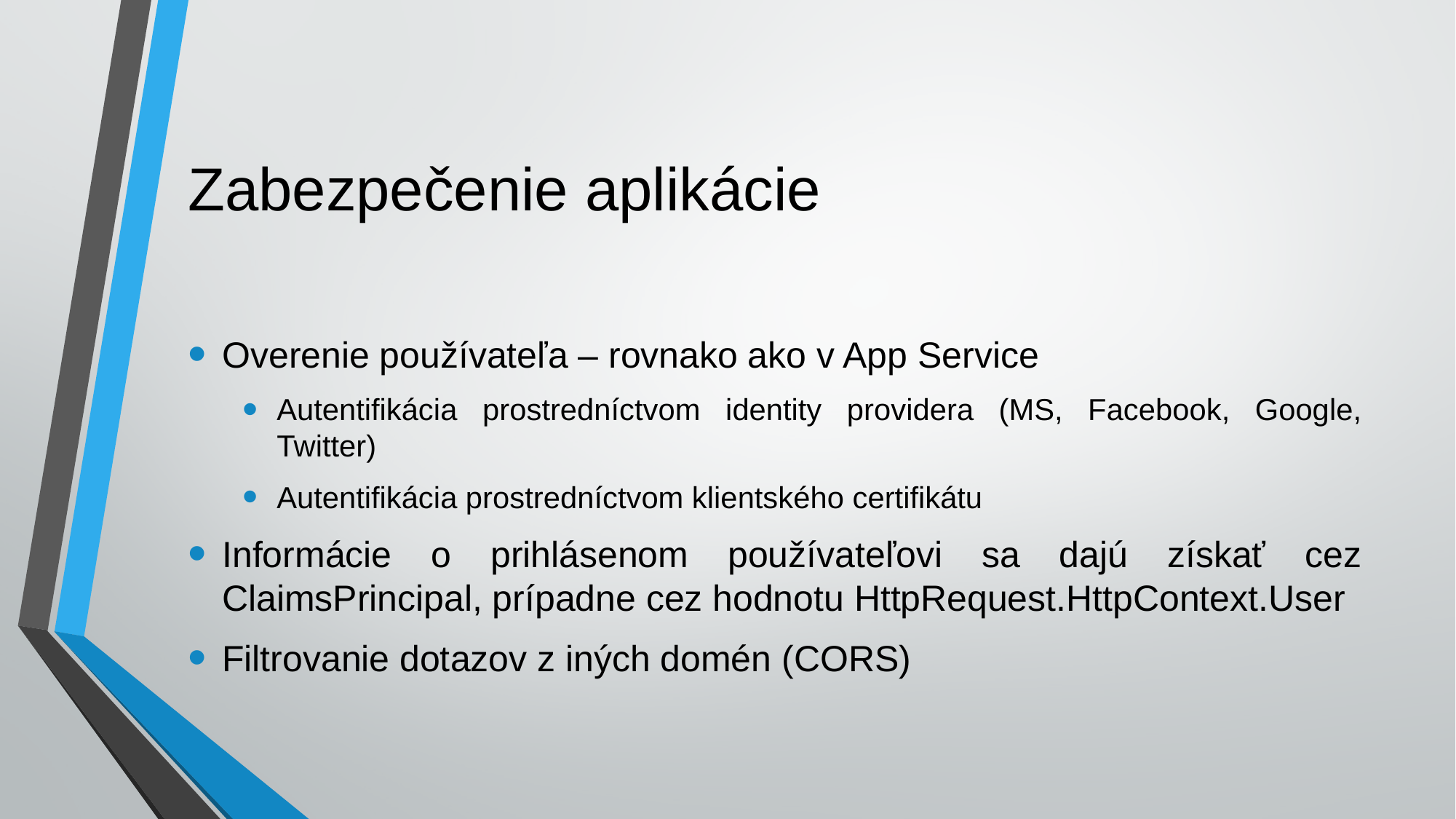

# Zabezpečenie aplikácie
Overenie používateľa – rovnako ako v App Service
Autentifikácia prostredníctvom identity providera (MS, Facebook, Google, Twitter)
Autentifikácia prostredníctvom klientského certifikátu
Informácie o prihlásenom používateľovi sa dajú získať cez ClaimsPrincipal, prípadne cez hodnotu HttpRequest.HttpContext.User
Filtrovanie dotazov z iných domén (CORS)